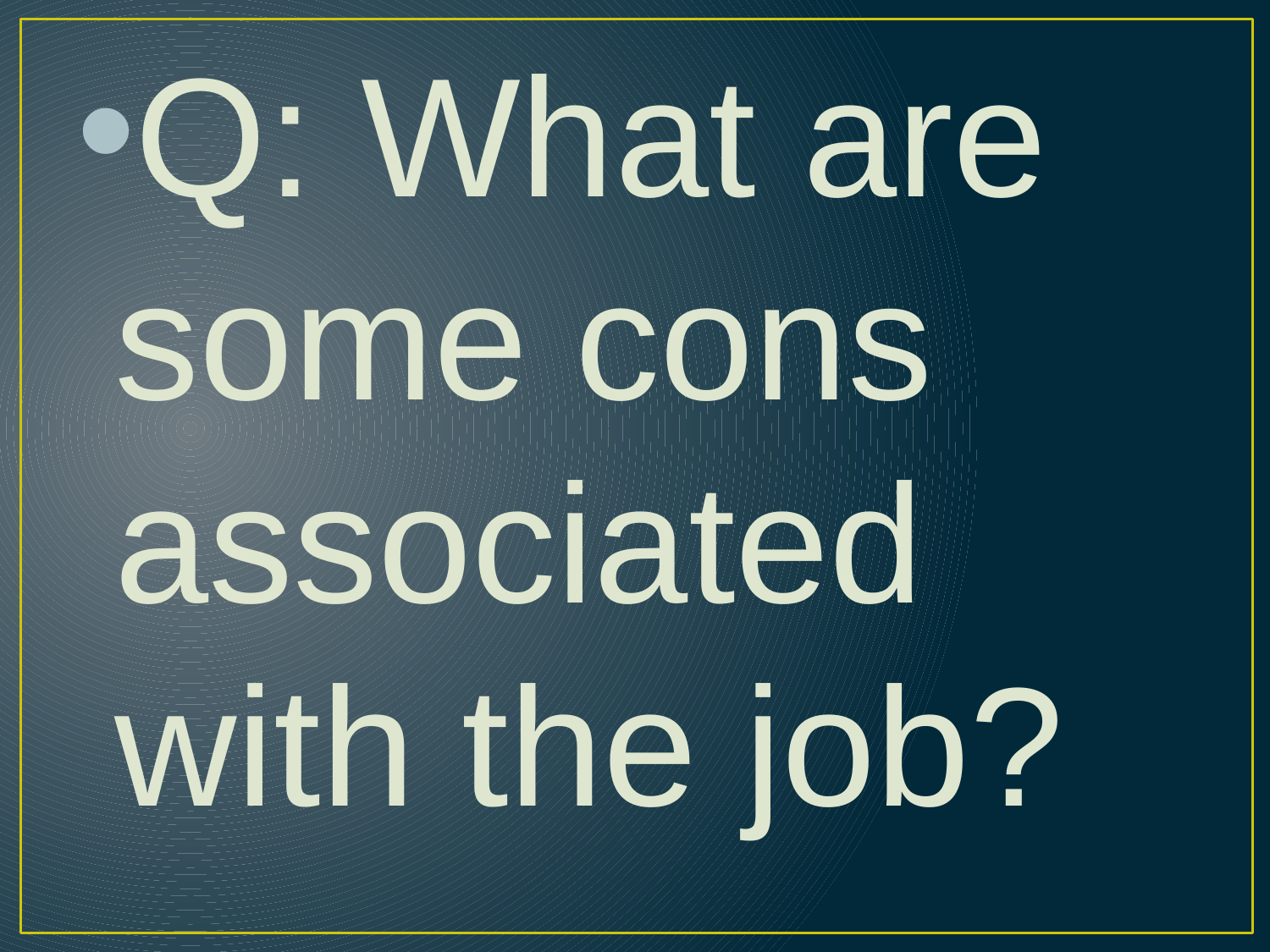

Q: What are some cons associated with the job?